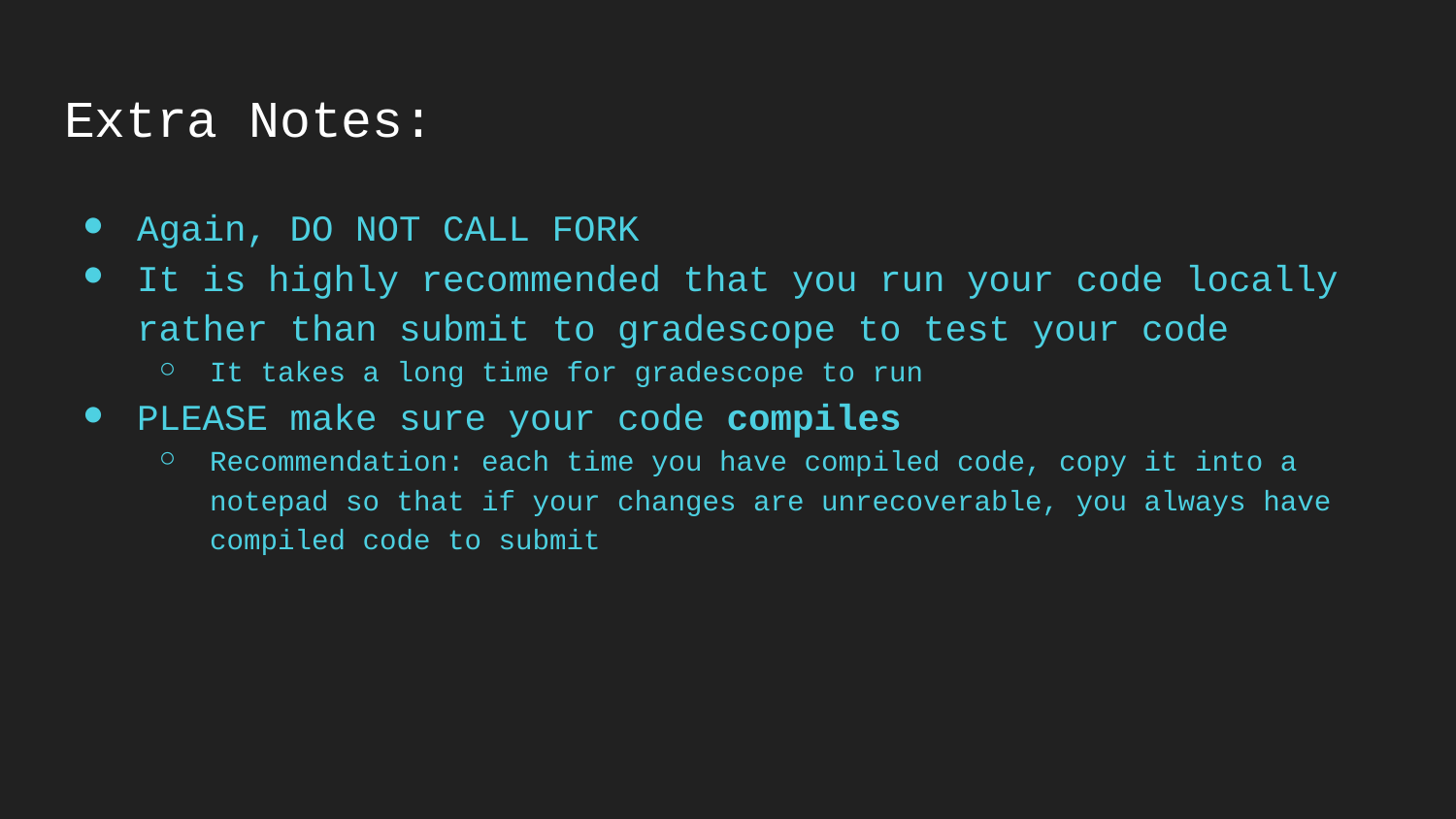

# Extra Notes:
Again, DO NOT CALL FORK
It is highly recommended that you run your code locally rather than submit to gradescope to test your code
It takes a long time for gradescope to run
PLEASE make sure your code compiles
Recommendation: each time you have compiled code, copy it into a notepad so that if your changes are unrecoverable, you always have compiled code to submit